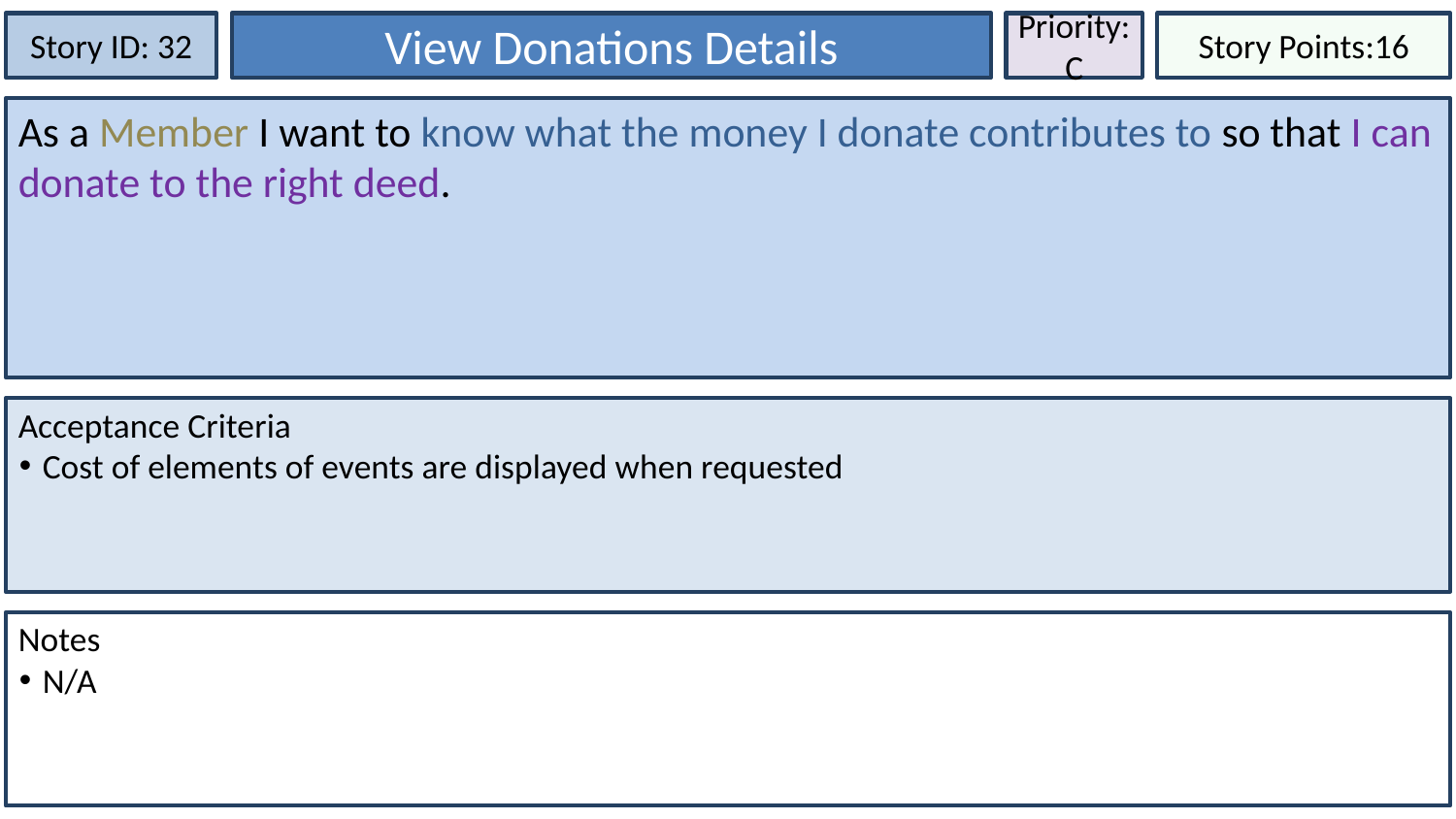

Story ID: 32
View Donations Details
Priority:
C
Story Points:16
As a Member I want to know what the money I donate contributes to so that I can donate to the right deed.
Acceptance Criteria
Cost of elements of events are displayed when requested
Notes
N/A